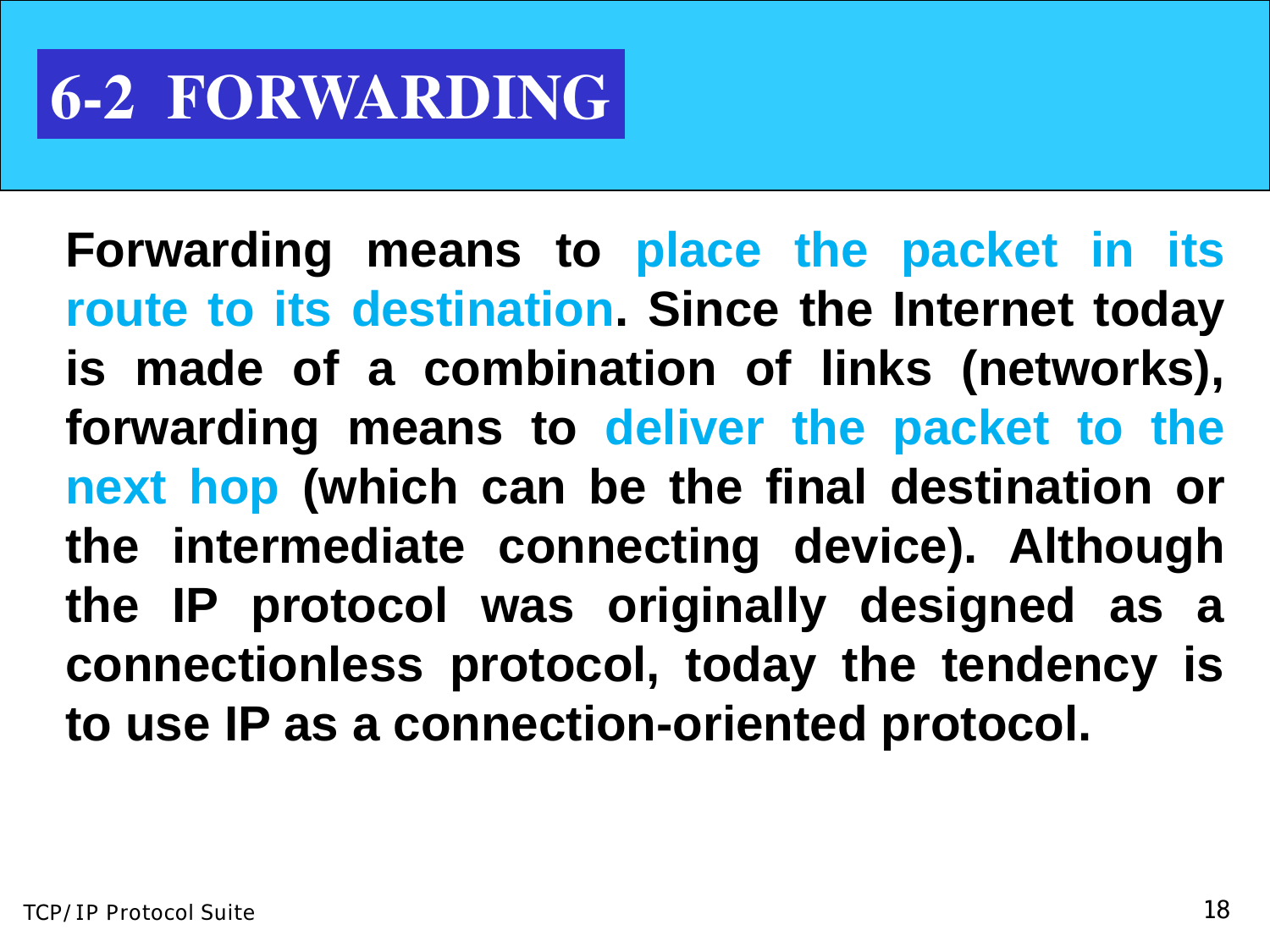

6-2  FORWARDING
Forwarding means to place the packet in its route to its destination. Since the Internet today is made of a combination of links (networks), forwarding means to deliver the packet to the next hop (which can be the final destination or the intermediate connecting device). Although the IP protocol was originally designed as a connectionless protocol, today the tendency is to use IP as a connection-oriented protocol.
18
TCP/IP Protocol Suite